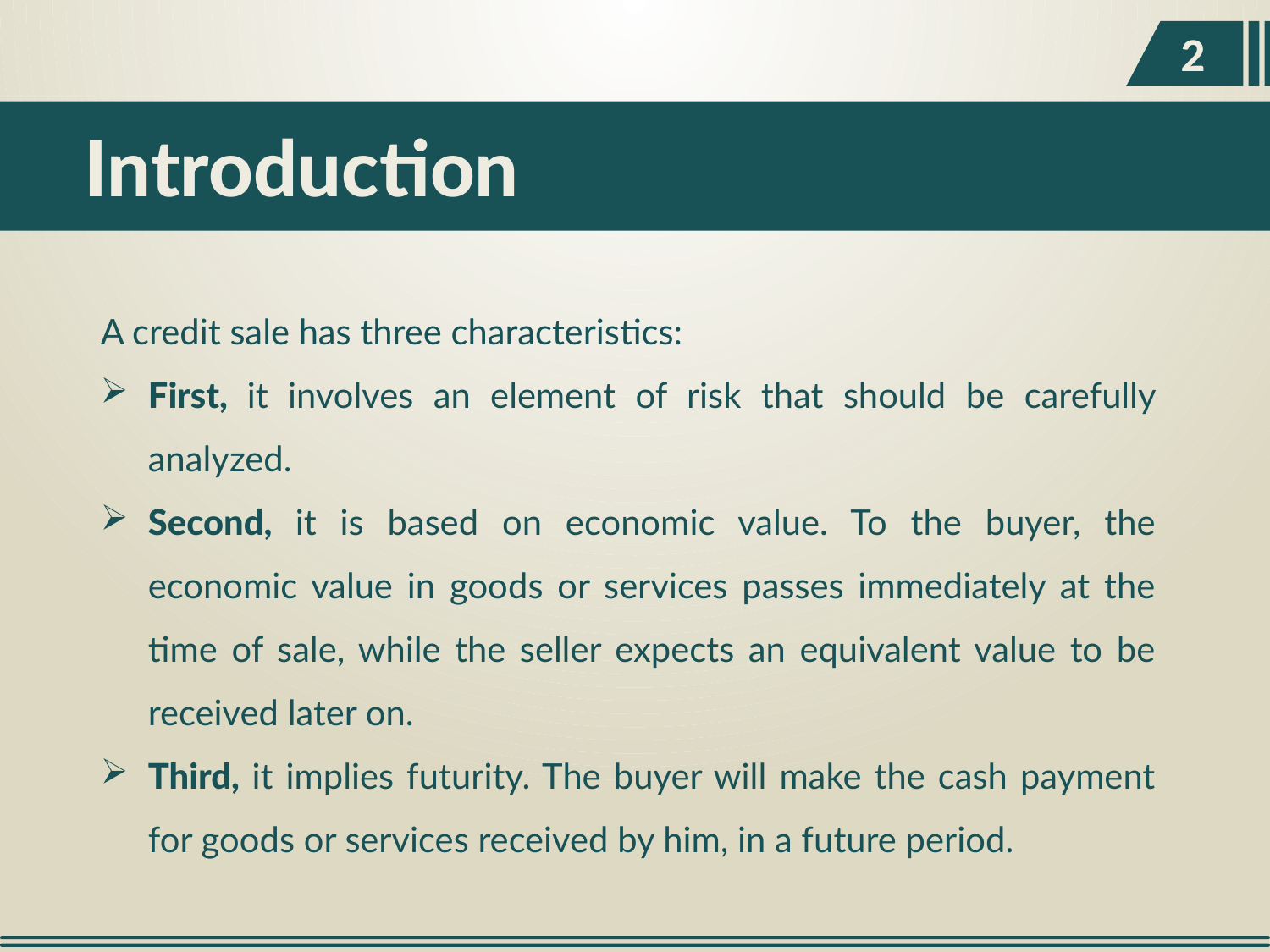

2
Introduction
A credit sale has three characteristics:
First, it involves an element of risk that should be carefully analyzed.
Second, it is based on economic value. To the buyer, the economic value in goods or services passes immediately at the time of sale, while the seller expects an equivalent value to be received later on.
Third, it implies futurity. The buyer will make the cash payment for goods or services received by him, in a future period.